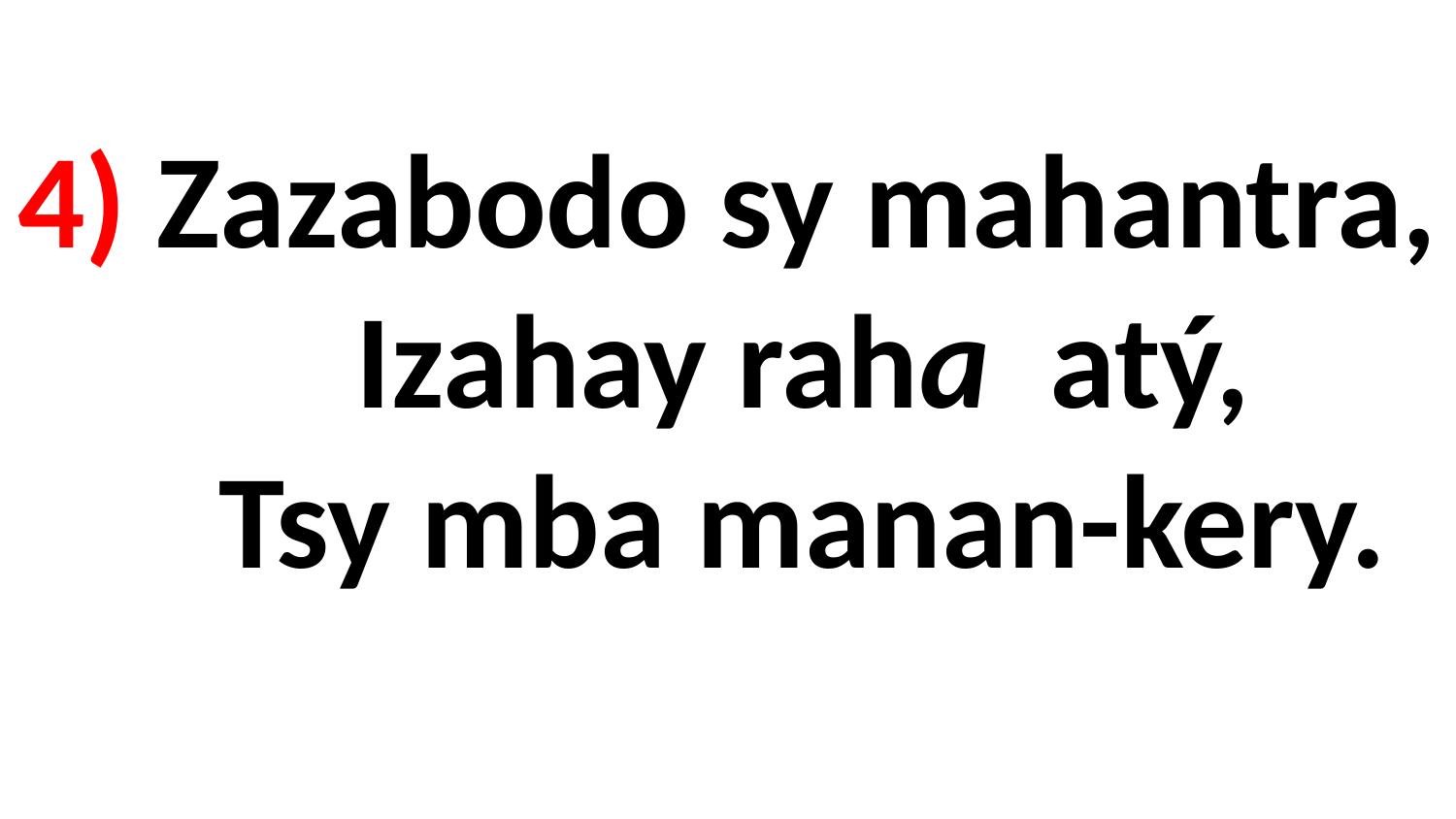

# 4) Zazabodo sy mahantra, Izahay raha  atý, Tsy mba manan-kery.